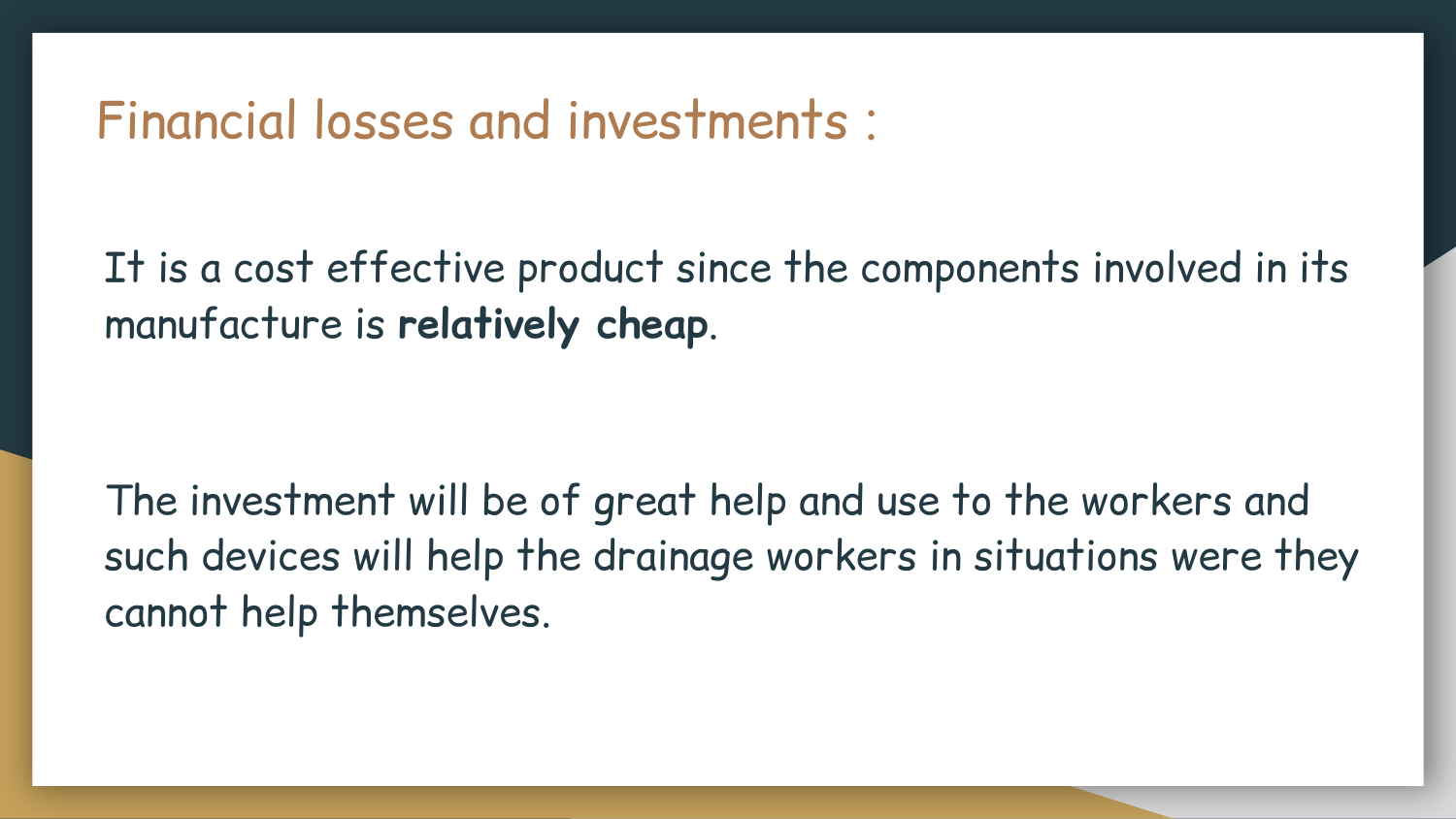

# Financial losses and investments :

It is a cost effective product since the components involved in its manufacture is relatively cheap.

The investment will be of great help and use to the workers and such devices will help the drainage workers in situations were they cannot help themselves.